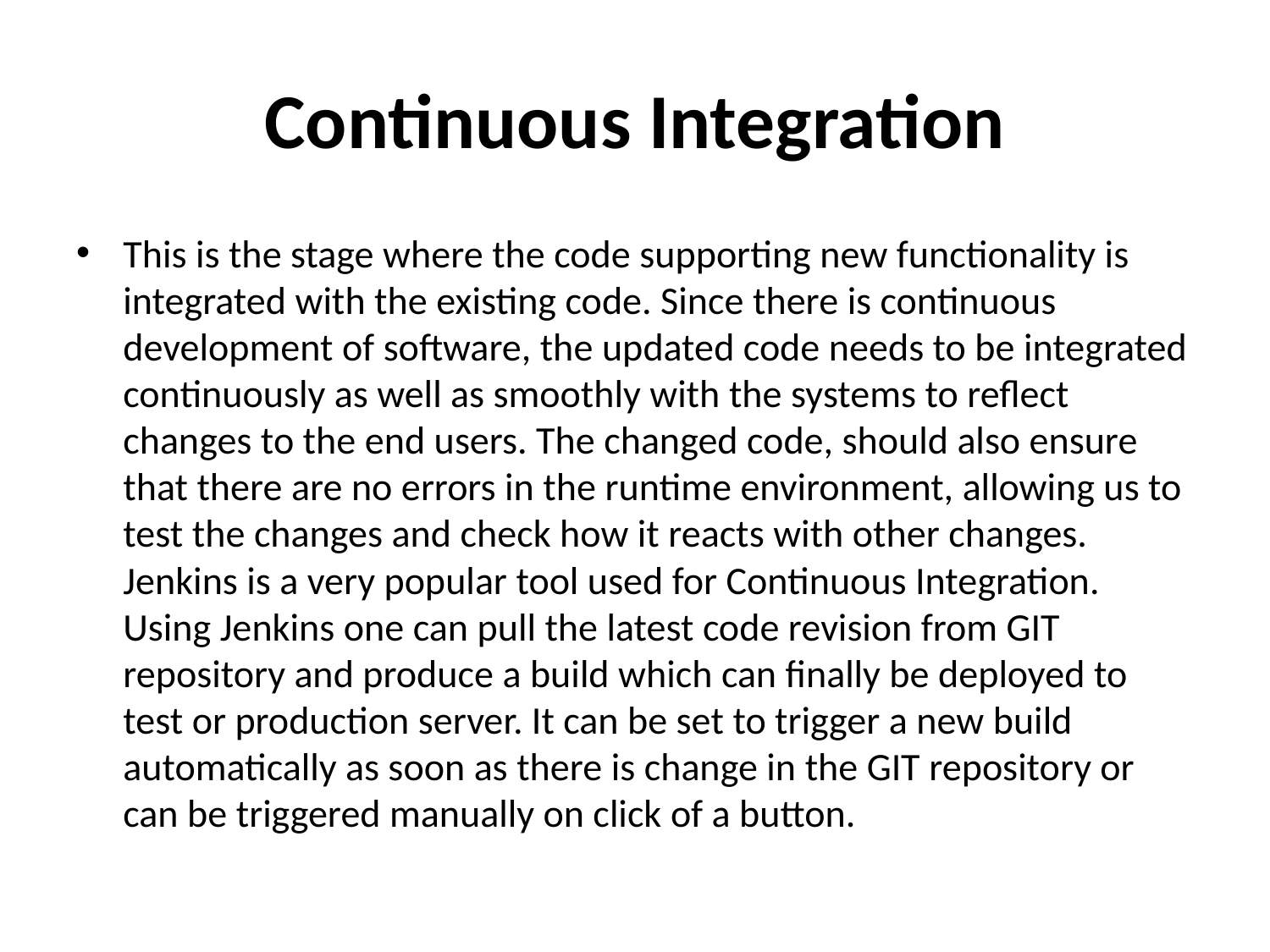

# Continuous Integration
This is the stage where the code supporting new functionality is integrated with the existing code. Since there is continuous development of software, the updated code needs to be integrated continuously as well as smoothly with the systems to reflect changes to the end users. The changed code, should also ensure that there are no errors in the runtime environment, allowing us to test the changes and check how it reacts with other changes. Jenkins is a very popular tool used for Continuous Integration. Using Jenkins one can pull the latest code revision from GIT repository and produce a build which can finally be deployed to test or production server. It can be set to trigger a new build automatically as soon as there is change in the GIT repository or can be triggered manually on click of a button.